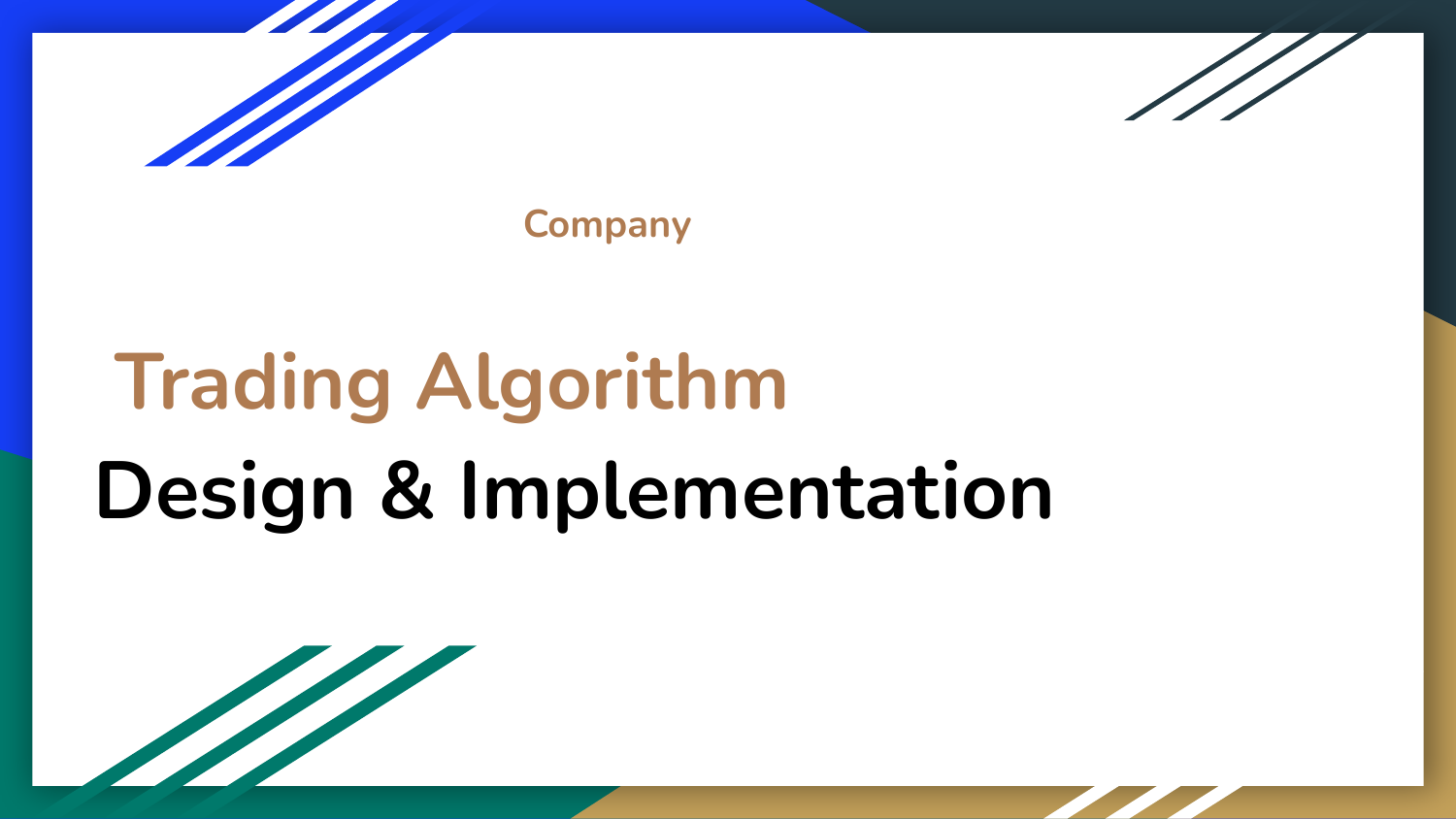

Company

# Trading Algorithm
Design & Implementation